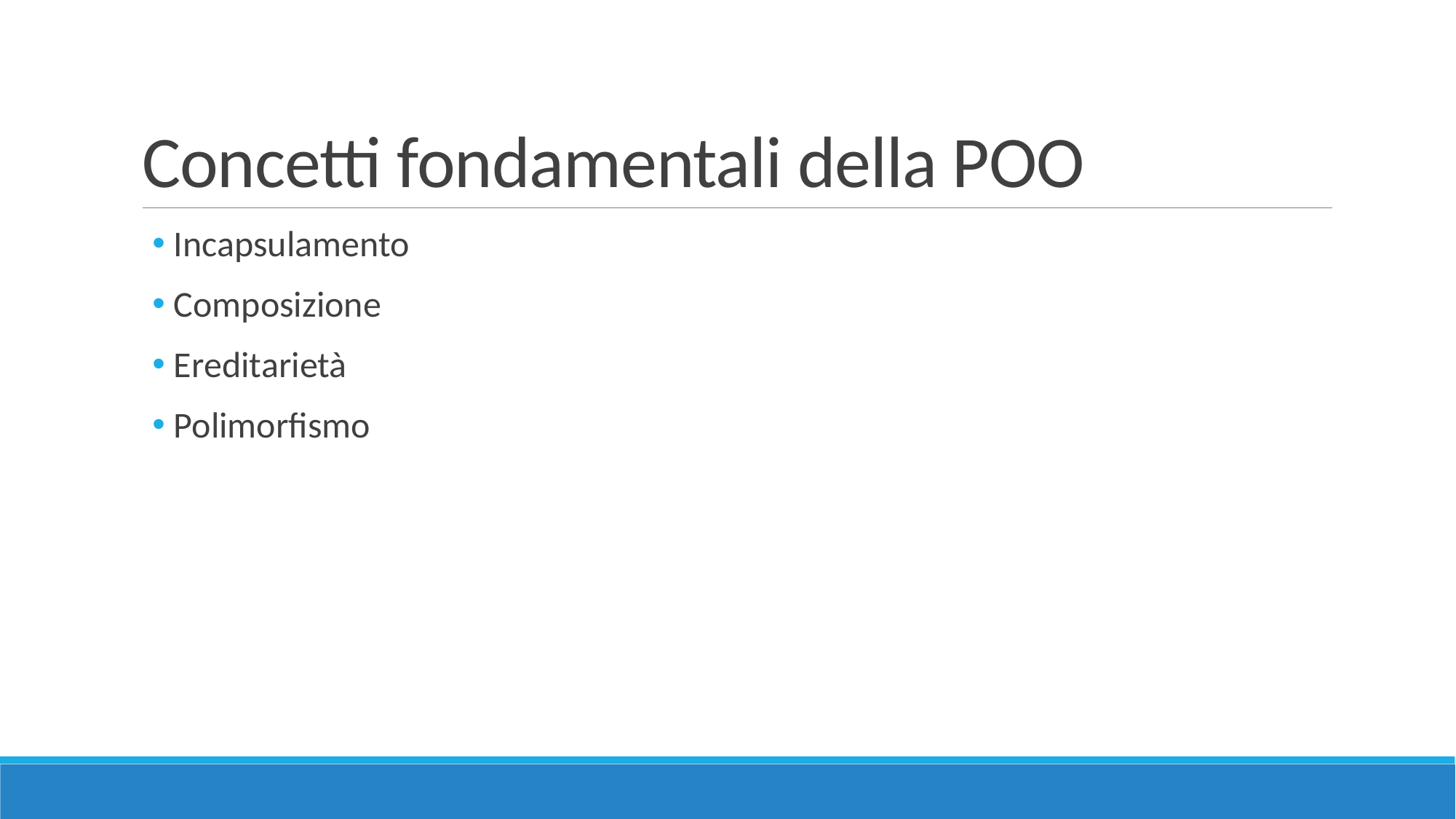

# Concetti fondamentali della POO
Incapsulamento
Composizione
Ereditarietà
Polimorfismo